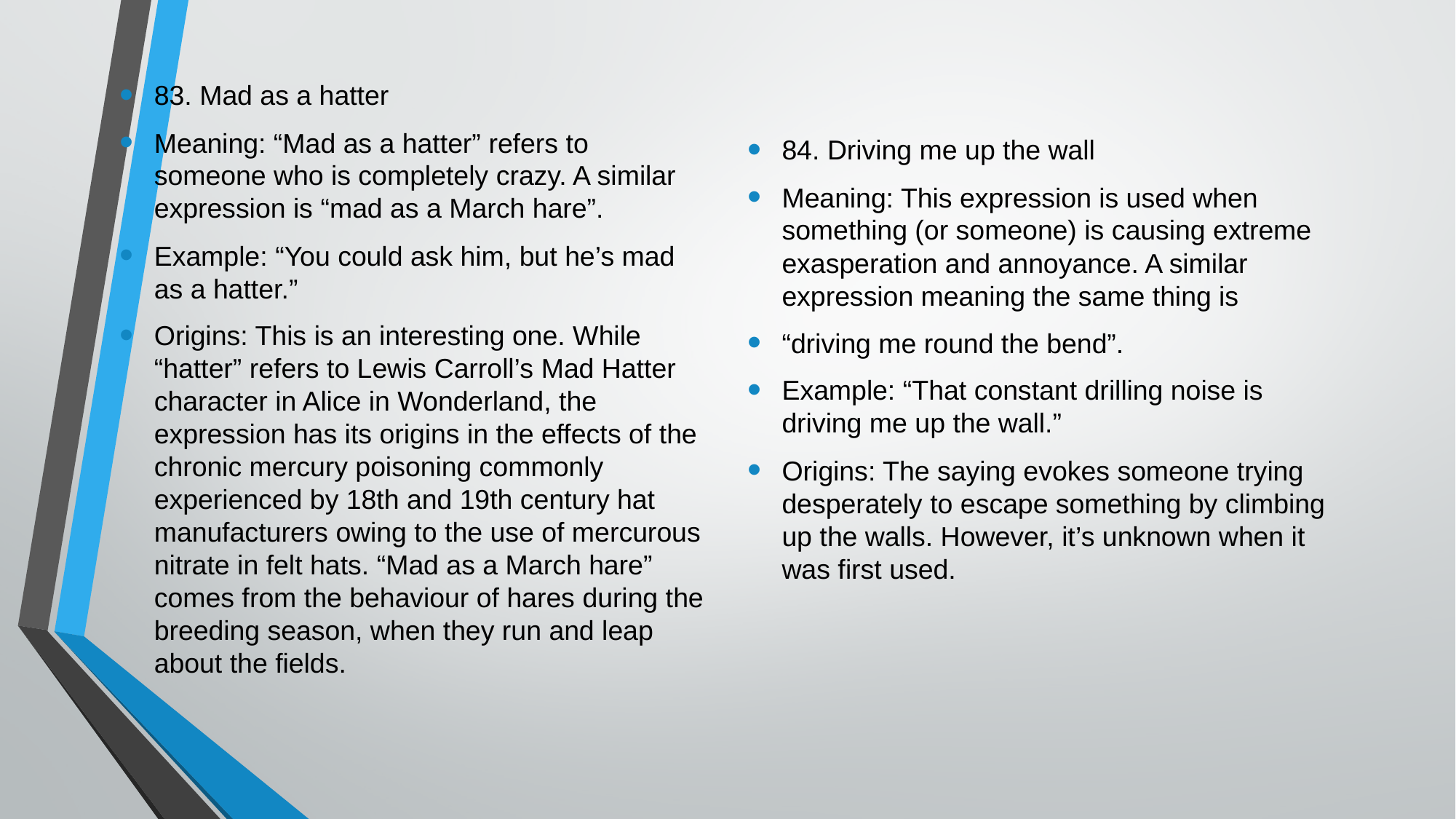

84. Driving me up the wall
Meaning: This expression is used when something (or someone) is causing extreme exasperation and annoyance. A similar expression meaning the same thing is
“driving me round the bend”.
Example: “That constant drilling noise is driving me up the wall.”
Origins: The saying evokes someone trying desperately to escape something by climbing up the walls. However, it’s unknown when it was first used.

83. Mad as a hatter
Meaning: “Mad as a hatter” refers to someone who is completely crazy. A similar expression is “mad as a March hare”.
Example: “You could ask him, but he’s mad as a hatter.”
Origins: This is an interesting one. While “hatter” refers to Lewis Carroll’s Mad Hatter character in Alice in Wonderland, the expression has its origins in the effects of the chronic mercury poisoning commonly experienced by 18th and 19th century hat manufacturers owing to the use of mercurous nitrate in felt hats. “Mad as a March hare” comes from the behaviour of hares during the breeding season, when they run and leap about the fields.

#